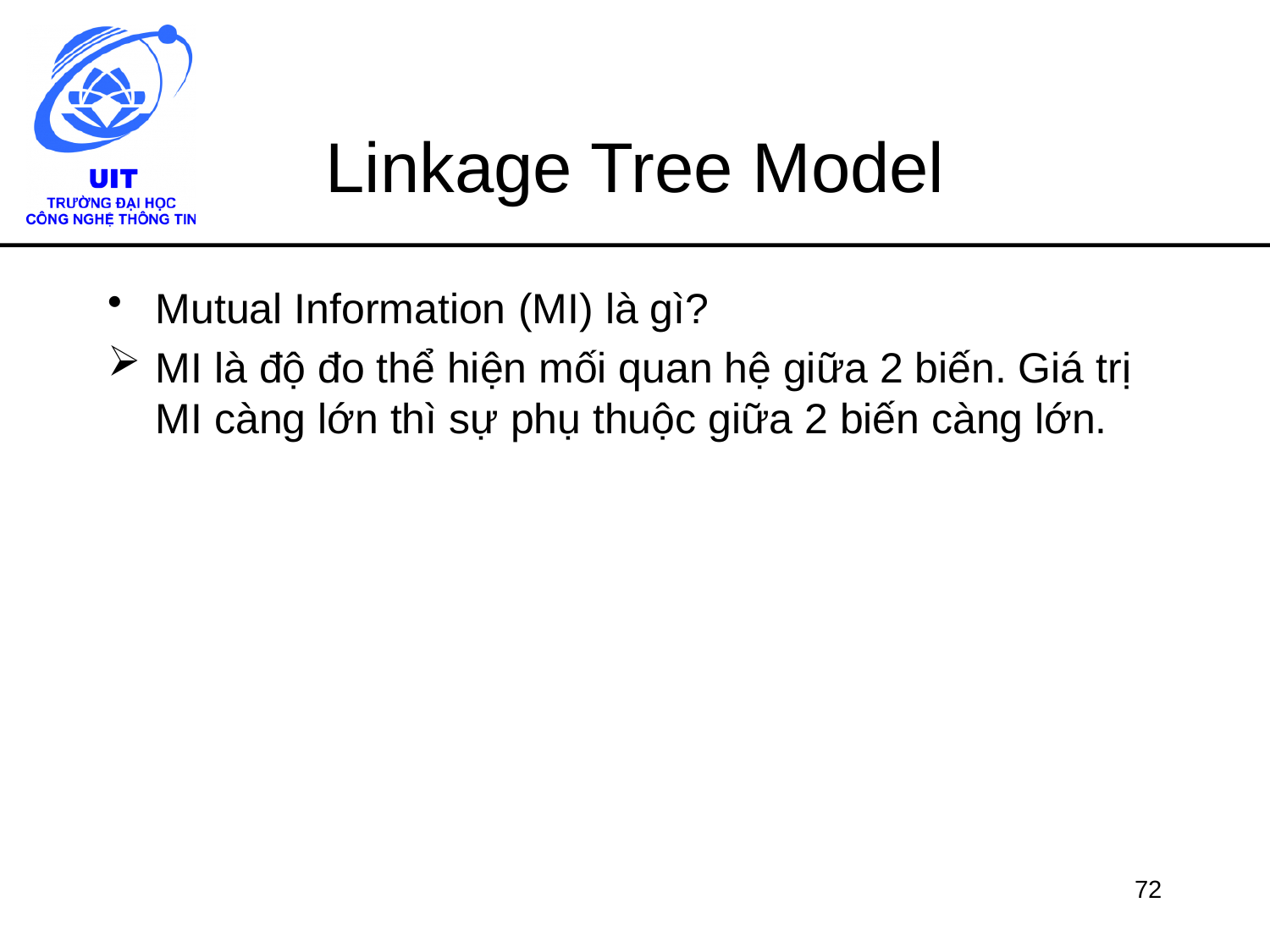

# Linkage Tree Model
Mutual Information (MI) là gì?
MI là độ đo thể hiện mối quan hệ giữa 2 biến. Giá trị MI càng lớn thì sự phụ thuộc giữa 2 biến càng lớn.

72